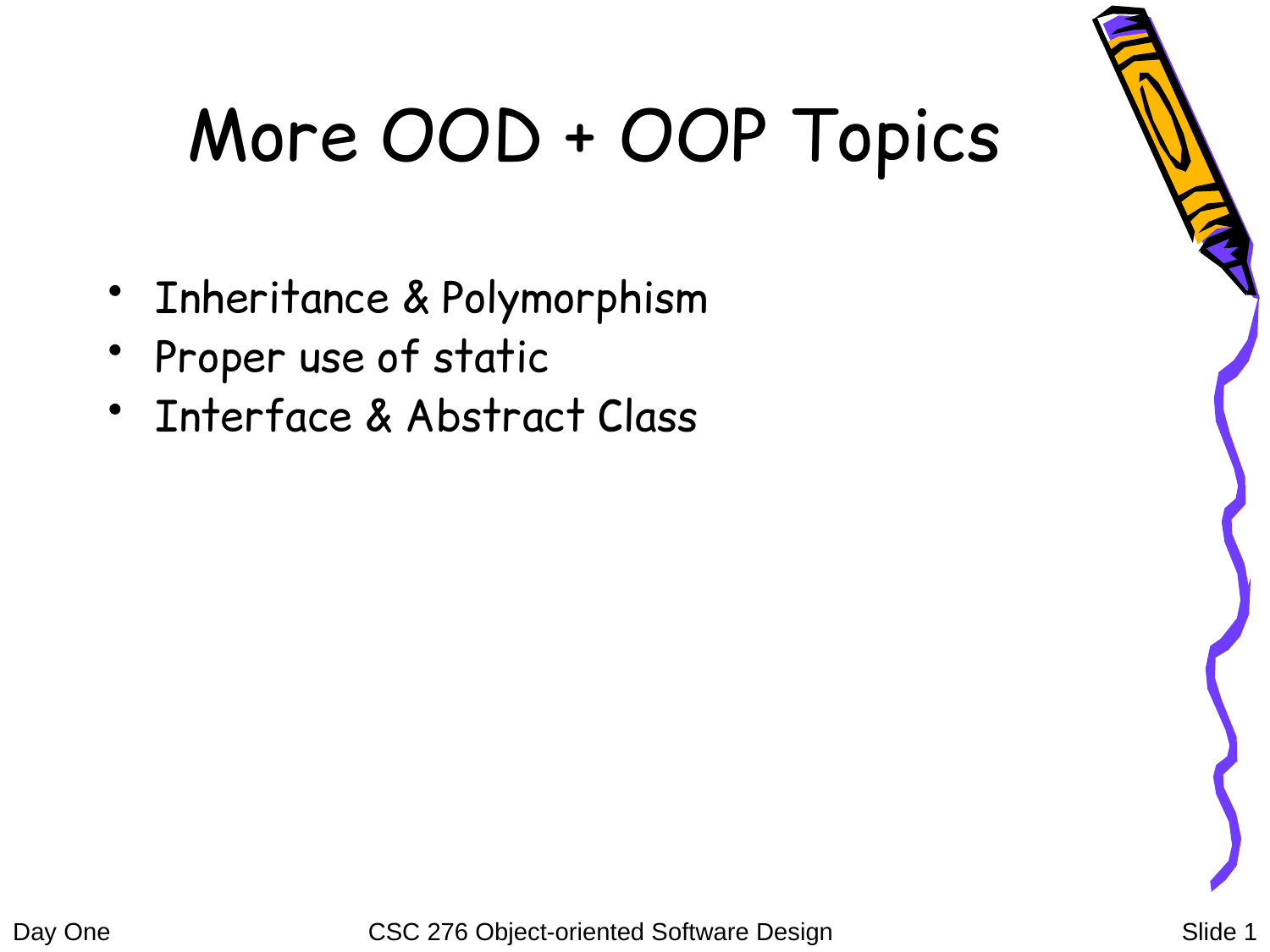

# More OOD + OOP Topics
Inheritance & Polymorphism
Proper use of static
Interface & Abstract Class